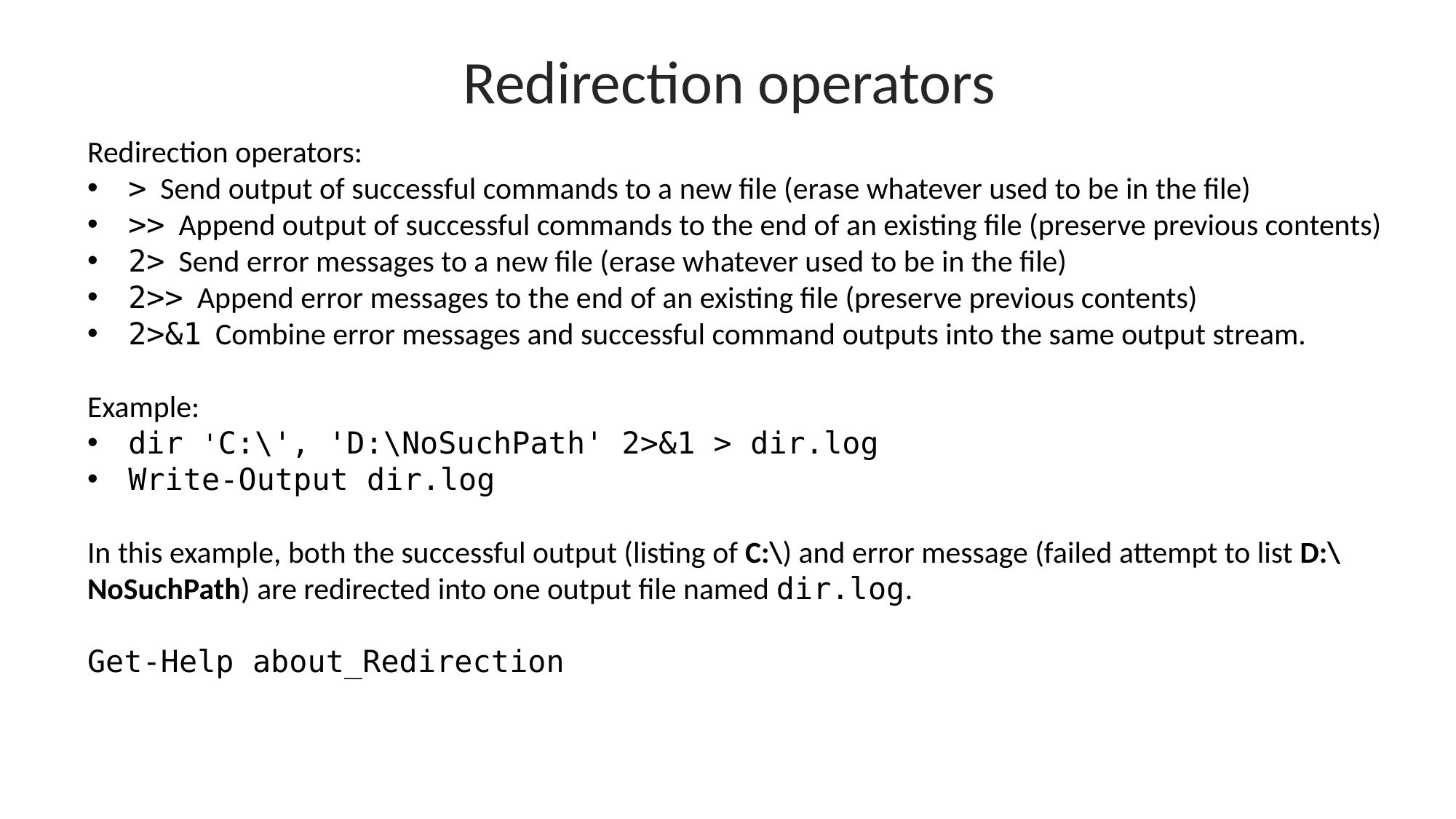

Redirection operators
Redirection operators:
>  Send output of successful commands to a new file (erase whatever used to be in the file)
>>  Append output of successful commands to the end of an existing file (preserve previous contents)
2>  Send error messages to a new file (erase whatever used to be in the file)
2>>  Append error messages to the end of an existing file (preserve previous contents)
2>&1  Combine error messages and successful command outputs into the same output stream.

Example:
dir 'C:\', 'D:\NoSuchPath' 2>&1 > dir.log
Write-Output dir.log

In this example, both the successful output (listing of C:\) and error message (failed attempt to list D:\NoSuchPath) are redirected into one output file named dir.log.

Get-Help about_Redirection